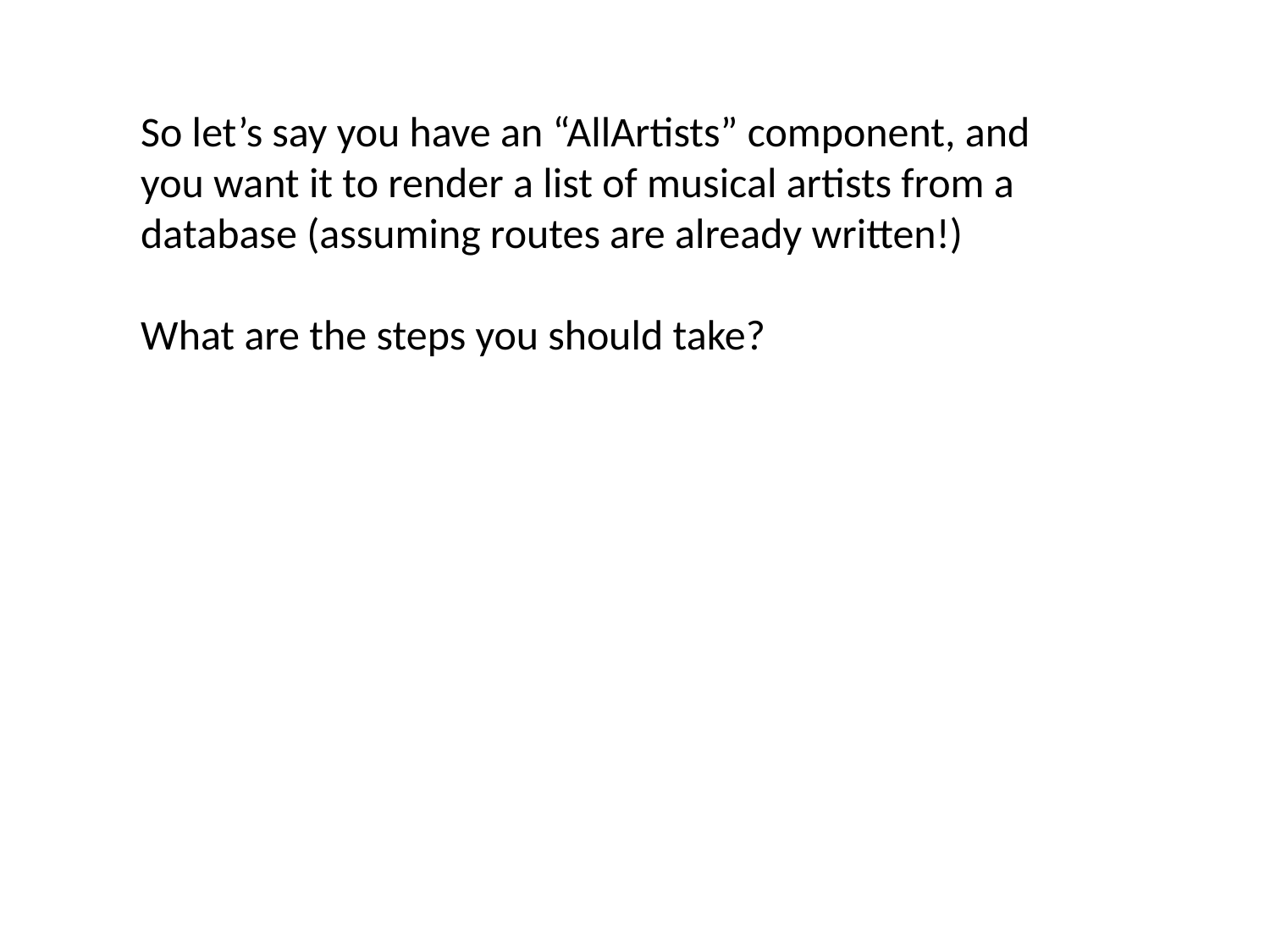

So let’s say you have an “AllArtists” component, and you want it to render a list of musical artists from a database (assuming routes are already written!)

What are the steps you should take?